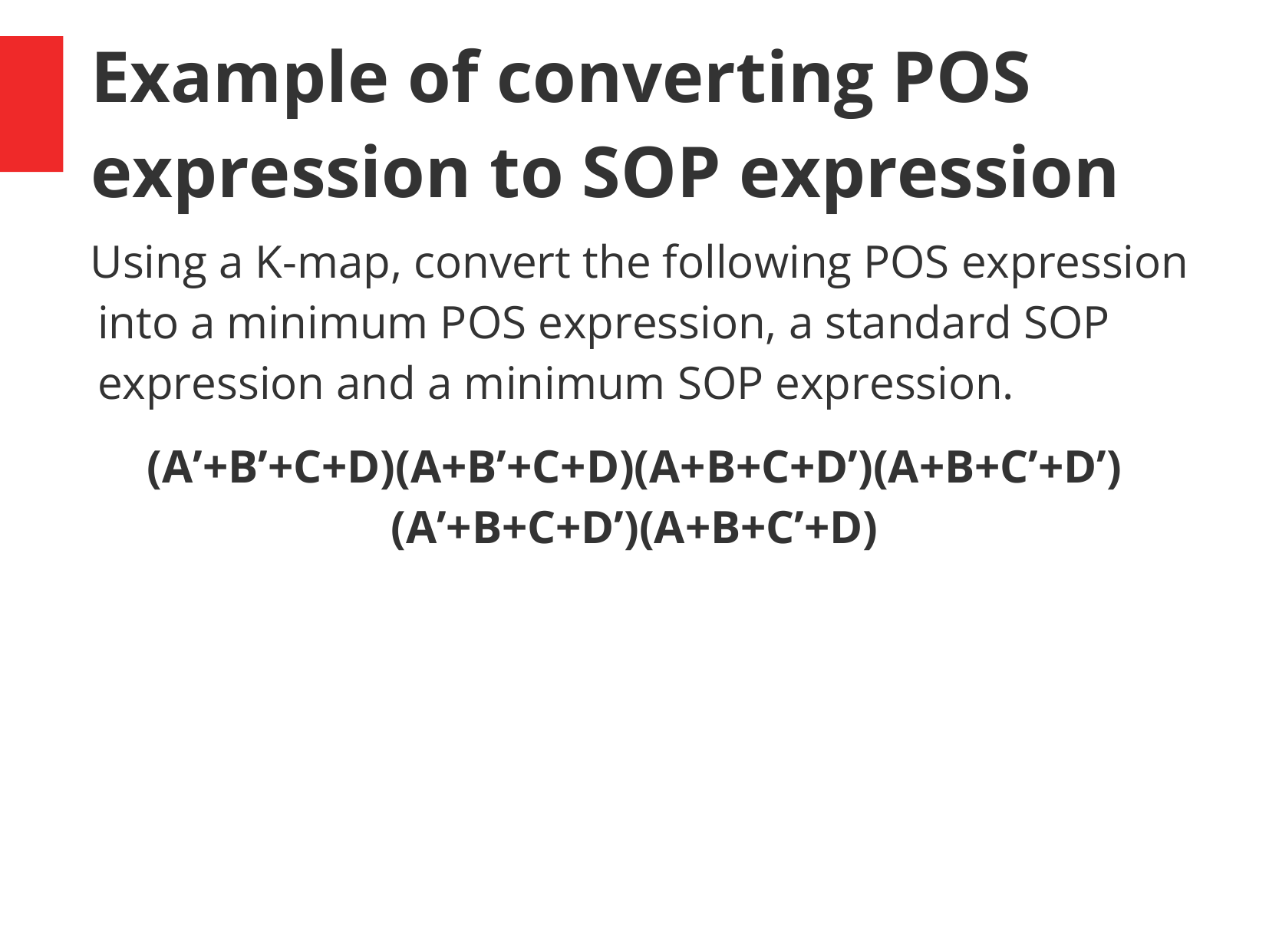

# Example of converting POS expression to SOP expression
   Using a K-map, convert the following POS expression into a minimum POS expression, a standard SOP expression and a minimum SOP expression.
(A’+B’+C+D)(A+B’+C+D)(A+B+C+D’)(A+B+C’+D’)
(A’+B+C+D’)(A+B+C’+D)